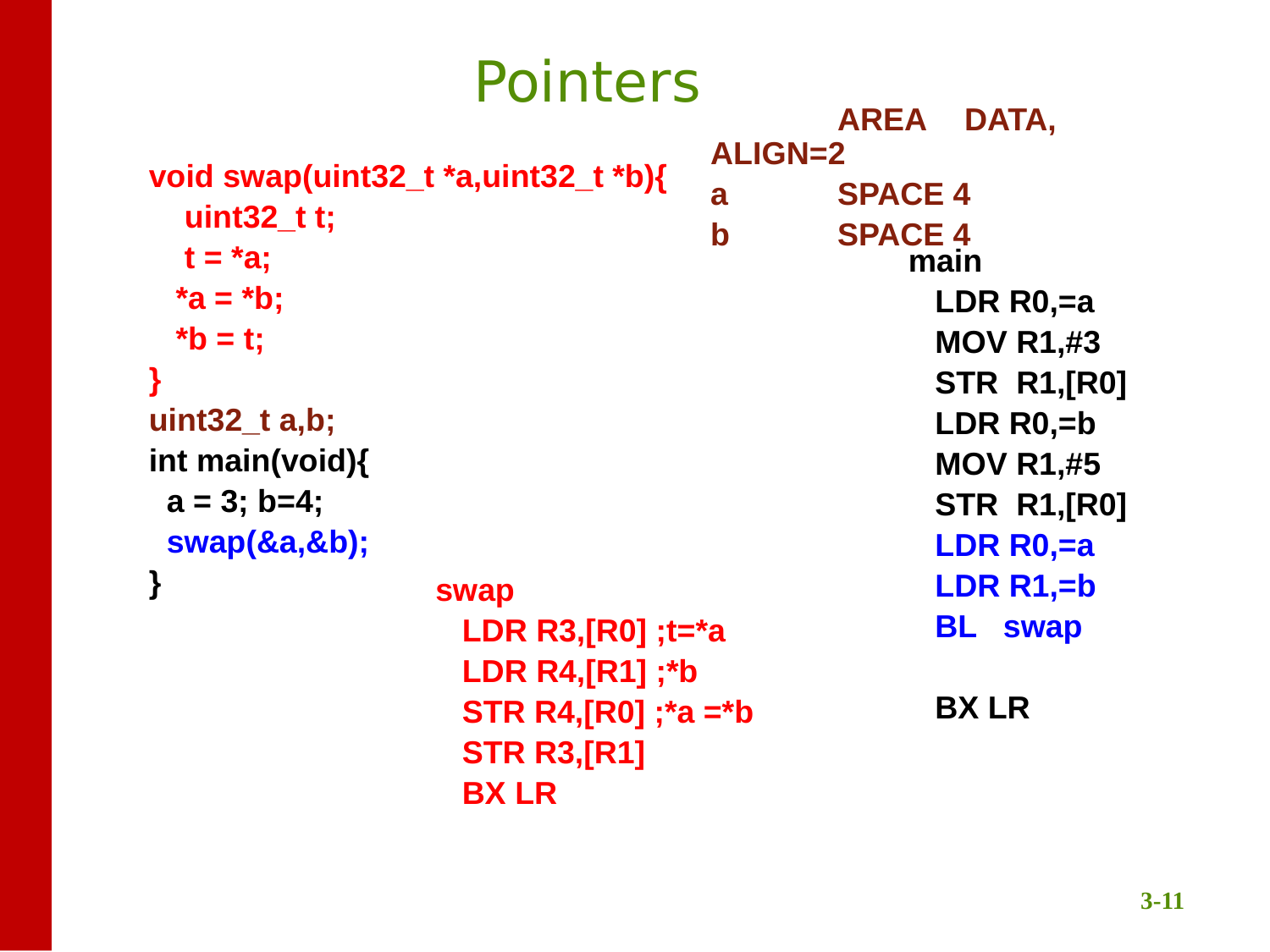

# Pointers
   	AREA	DATA, ALIGN=2
a	SPACE 4
b	SPACE 4

void swap(uint32_t *a,uint32_t *b){
    uint32_t t;
    t = *a;
   *a = *b;
   *b = t;
}
uint32_t a,b;
int main(void){
  a = 3; b=4;
  swap(&a,&b);
}

main
   LDR R0,=a
   MOV R1,#3
   STR  R1,[R0]
   LDR R0,=b
   MOV R1,#5
   STR  R1,[R0]
   LDR R0,=a
   LDR R1,=b
   BL   swap

   BX LR

 swap
    LDR R3,[R0] ;t=*a
    LDR R4,[R1] ;*b
    STR R4,[R0] ;*a =*b
    STR R3,[R1]
    BX LR